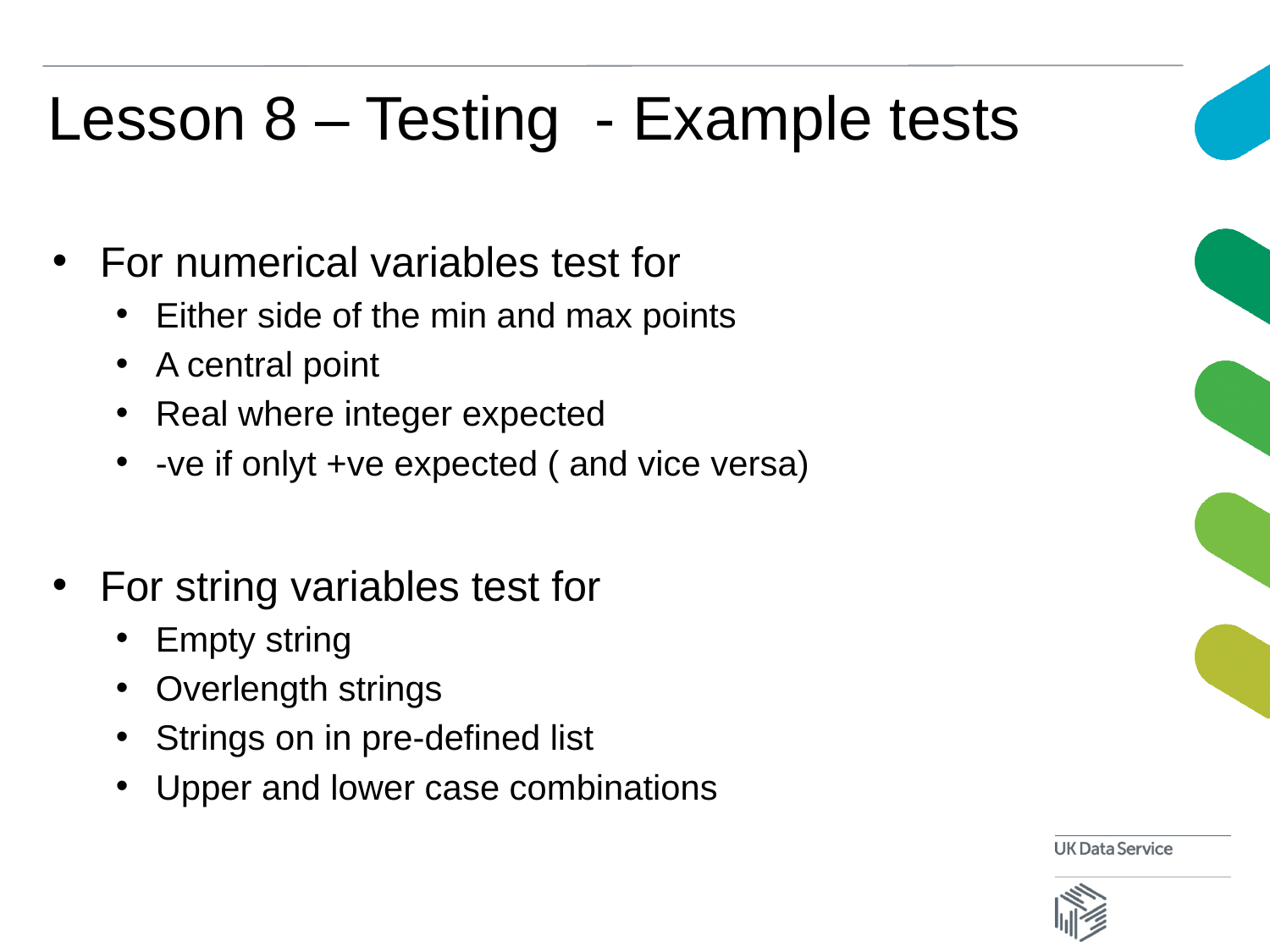

# Lesson 8 – Testing  - Example tests
For numerical variables test for
Either side of the min and max points
A central point
Real where integer expected
-ve if onlyt +ve expected ( and vice versa)

For string variables test for
Empty string
Overlength strings
Strings on in pre-defined list
Upper and lower case combinations